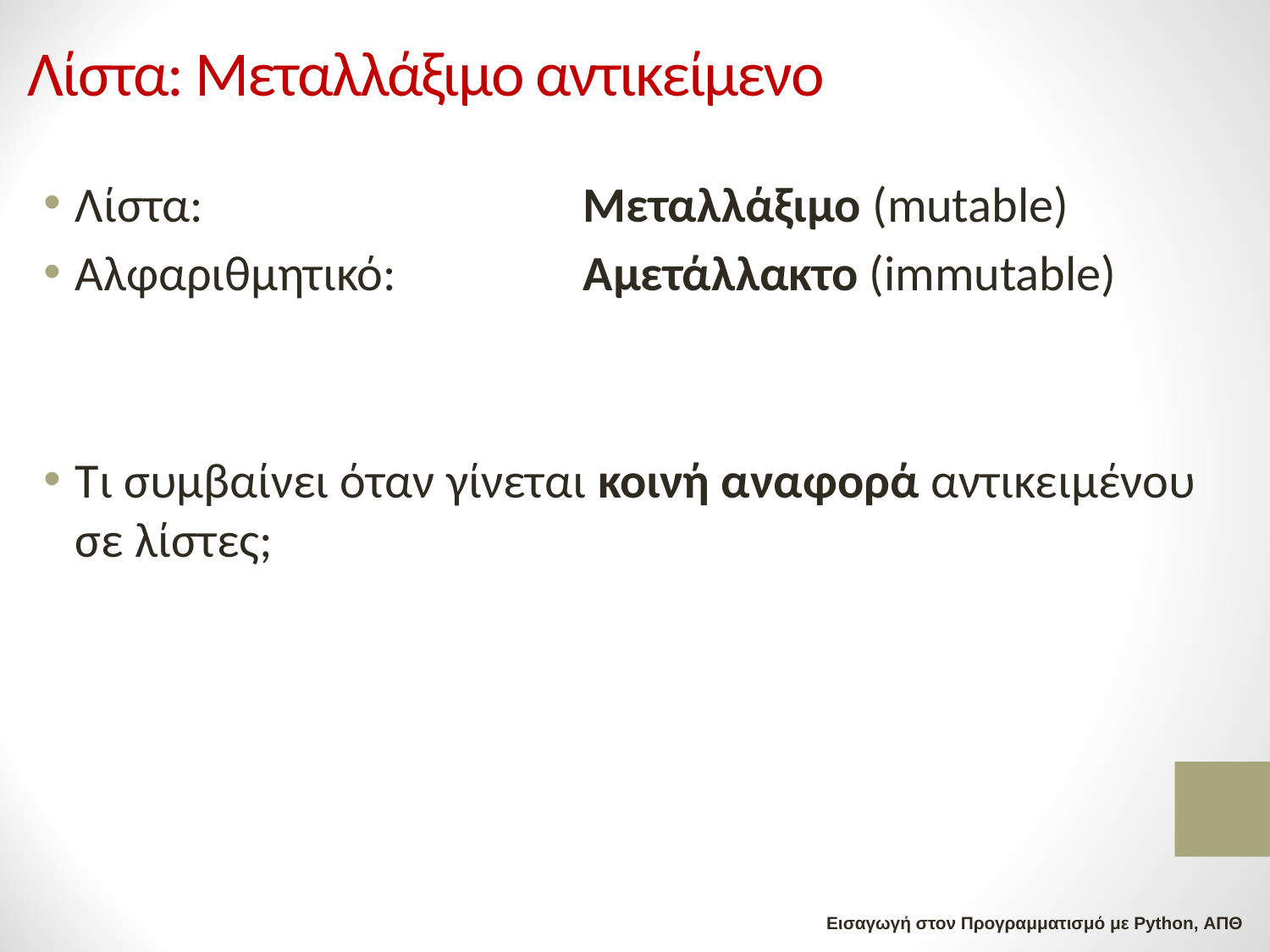

# Λίστα: Μεταλλάξιμο αντικείμενο
Λίστα: 			Μεταλλάξιμο (mutable)
Αλφαριθμητικό: 		Αμετάλλακτο (immutable)

Τι συμβαίνει όταν γίνεται κοινή αναφορά αντικειμένου σε λίστες;